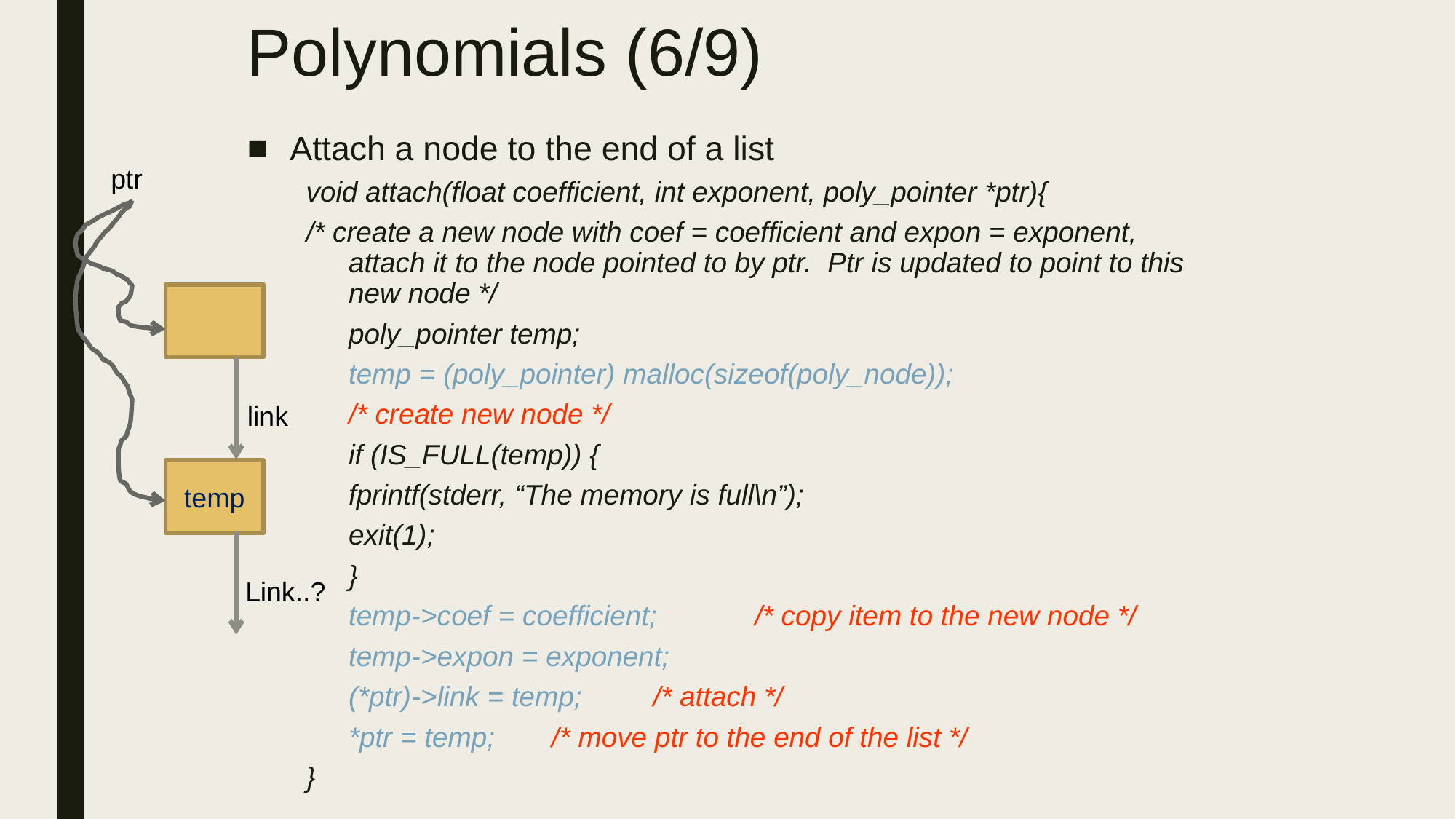

# Polynomials (6/9)
Attach a node to the end of a list
void attach(float coefficient, int exponent, poly_pointer *ptr){
/* create a new node with coef = coefficient and expon = exponent, attach it to the node pointed to by ptr.  Ptr is updated to point to this new node */
	poly_pointer temp;
	temp = (poly_pointer) malloc(sizeof(poly_node));
	/* create new node */
	if (IS_FULL(temp)) {
		fprintf(stderr, “The memory is full\n”);
		exit(1);
	}
	temp->coef = coefficient;	/* copy item to the new node */
	temp->expon = exponent;
	(*ptr)->link = temp;	/* attach */
	*ptr = temp;      		/* move ptr to the end of the list */
}
ptr

link
temp
Link..?